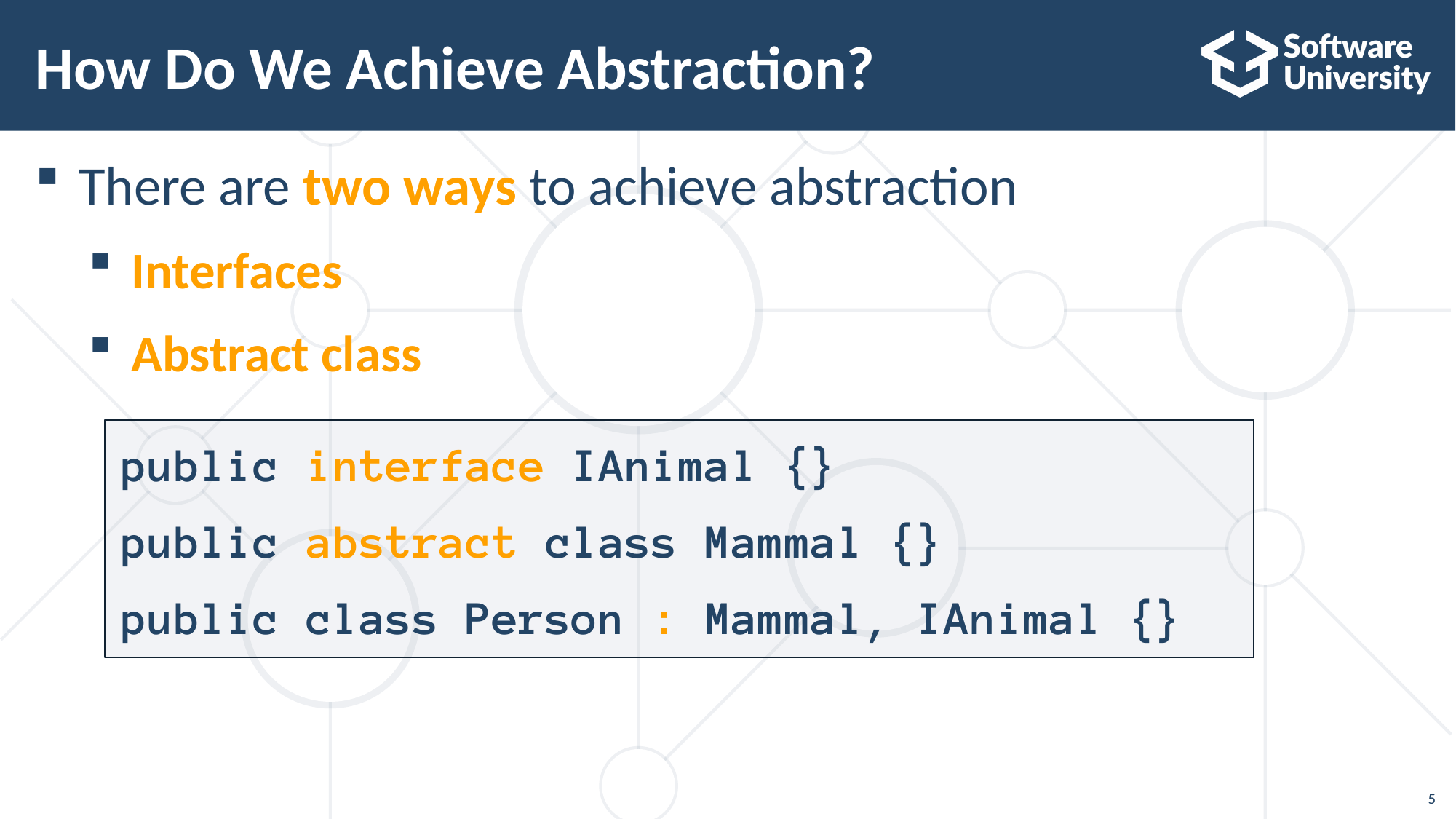

# How Do We Achieve Abstraction?
There are two ways to achieve abstraction
Interfaces
Abstract class
public interface IAnimal {}
public abstract class Mammal {}
public class Person : Mammal, IAnimal {}
5